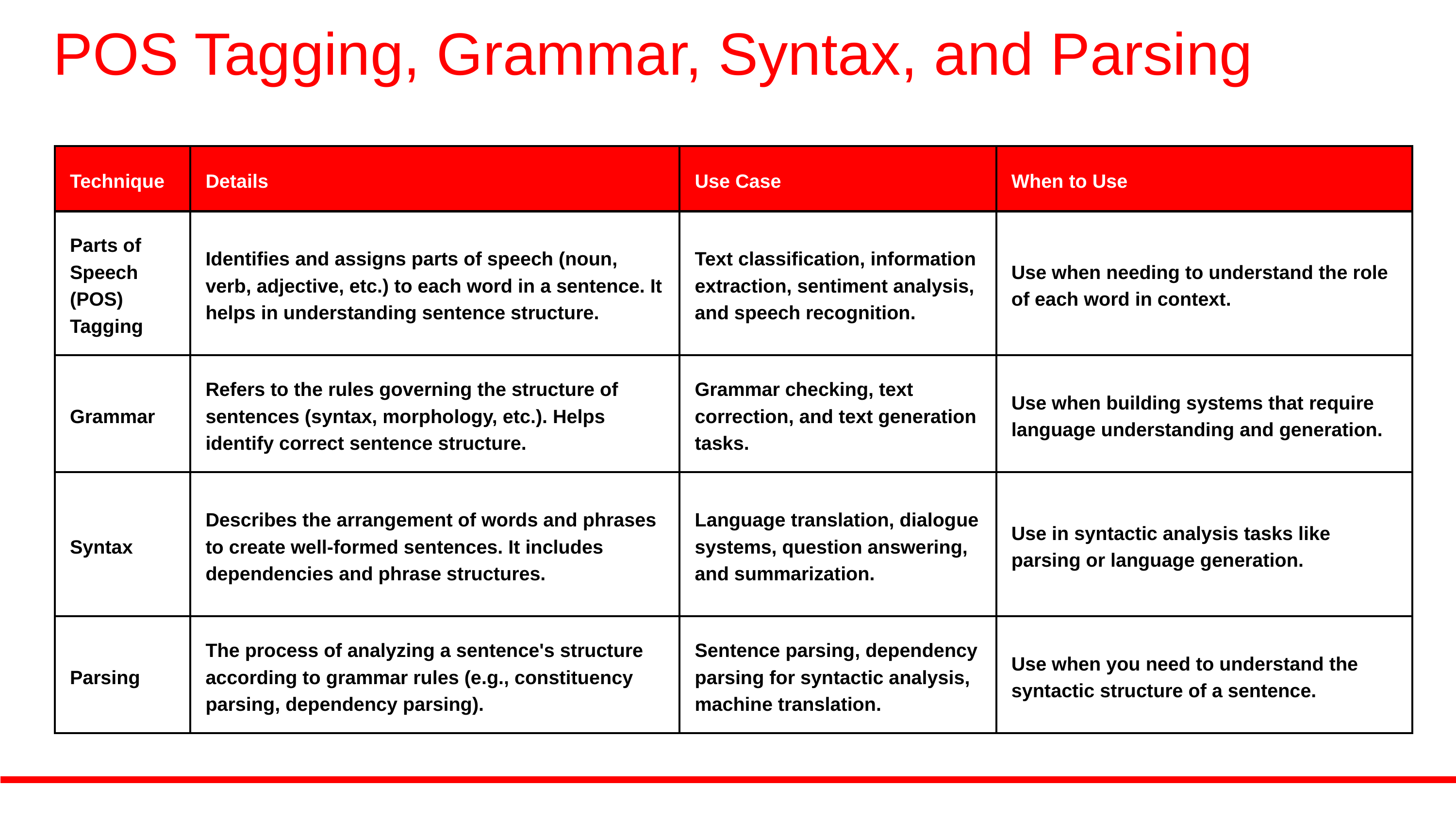

POS Tagging, Grammar, Syntax, and Parsing
| Technique | Details | Use Case | When to Use |
| --- | --- | --- | --- |
| Parts of Speech (POS) Tagging | Identifies and assigns parts of speech (noun, verb, adjective, etc.) to each word in a sentence. It helps in understanding sentence structure. | Text classification, information extraction, sentiment analysis, and speech recognition. | Use when needing to understand the role of each word in context. |
| Grammar | Refers to the rules governing the structure of sentences (syntax, morphology, etc.). Helps identify correct sentence structure. | Grammar checking, text correction, and text generation tasks. | Use when building systems that require language understanding and generation. |
| Syntax | Describes the arrangement of words and phrases to create well-formed sentences. It includes dependencies and phrase structures. | Language translation, dialogue systems, question answering, and summarization. | Use in syntactic analysis tasks like parsing or language generation. |
| Parsing | The process of analyzing a sentence's structure according to grammar rules (e.g., constituency parsing, dependency parsing). | Sentence parsing, dependency parsing for syntactic analysis, machine translation. | Use when you need to understand the syntactic structure of a sentence. |